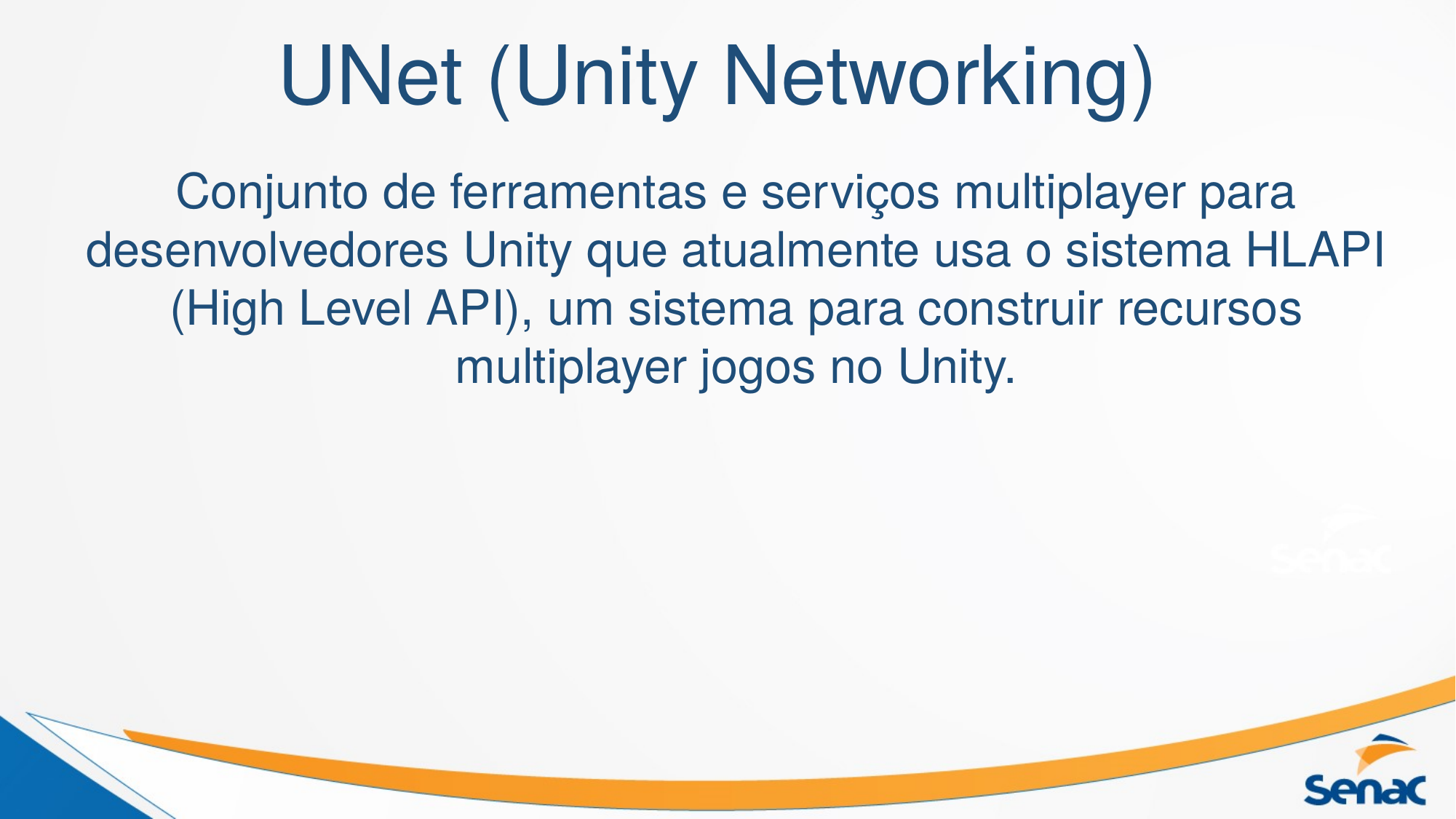

# UNet (Unity Networking)
Conjunto de ferramentas e serviços multiplayer para desenvolvedores Unity que atualmente usa o sistema HLAPI (High Level API), um sistema para construir recursos multiplayer jogos no Unity.